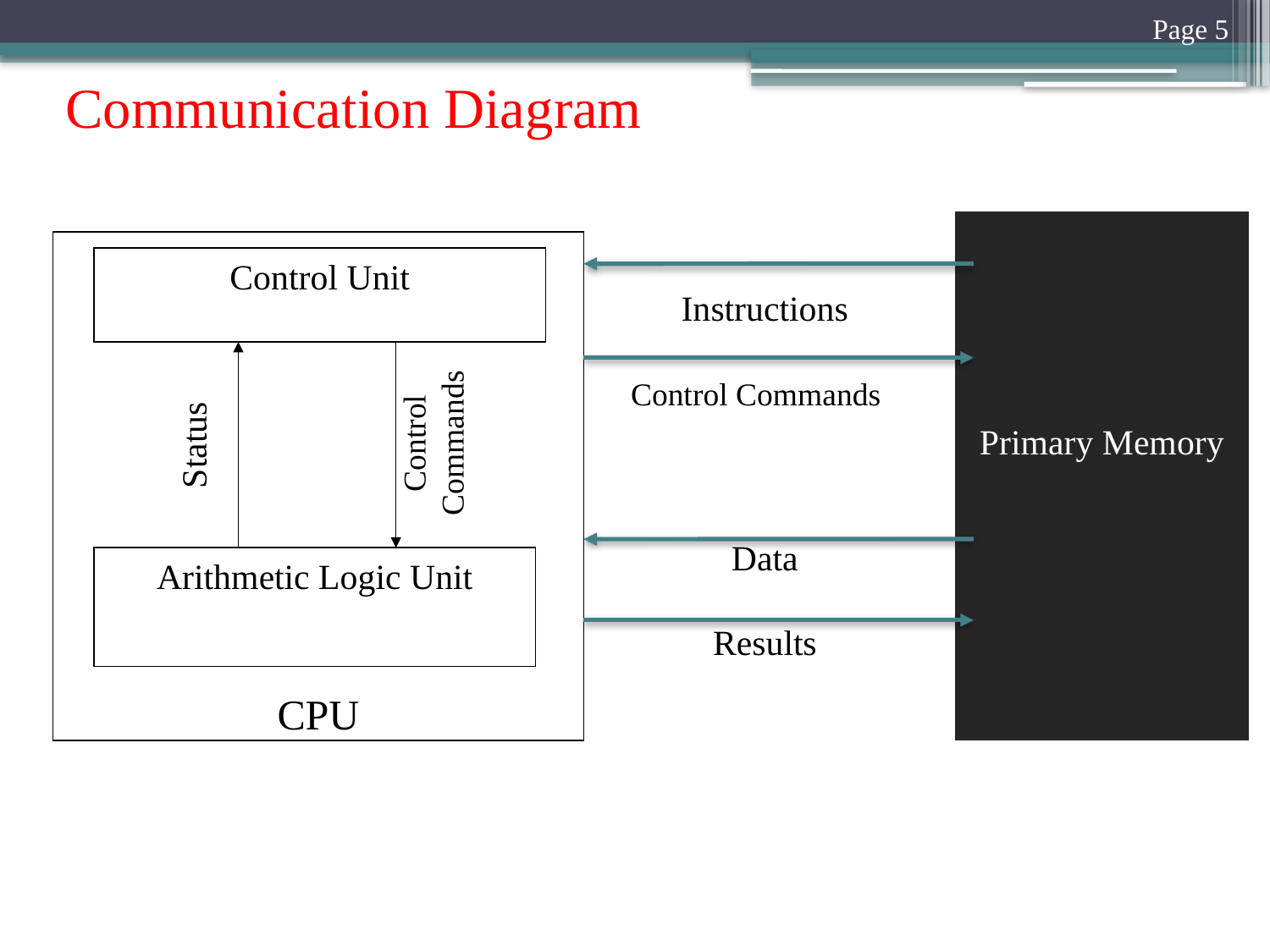

Page 5
# Communication Diagram

Primary Memory

CPU
Control Unit
Instructions
Control Commands
Status
Control Commands
Data
Arithmetic Logic Unit
Results